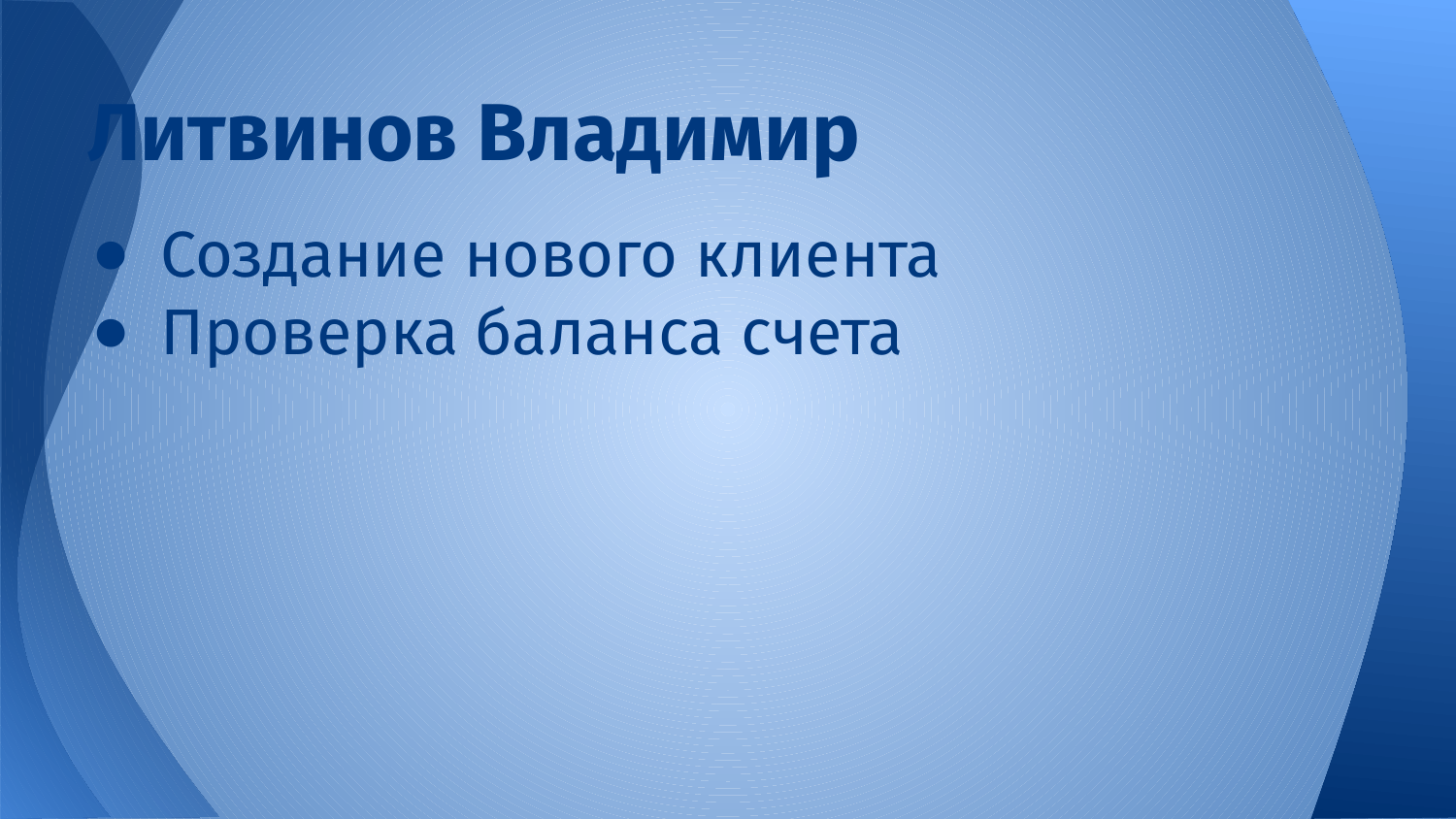

# Литвинов Владимир
Создание нового клиента
Проверка баланса счета